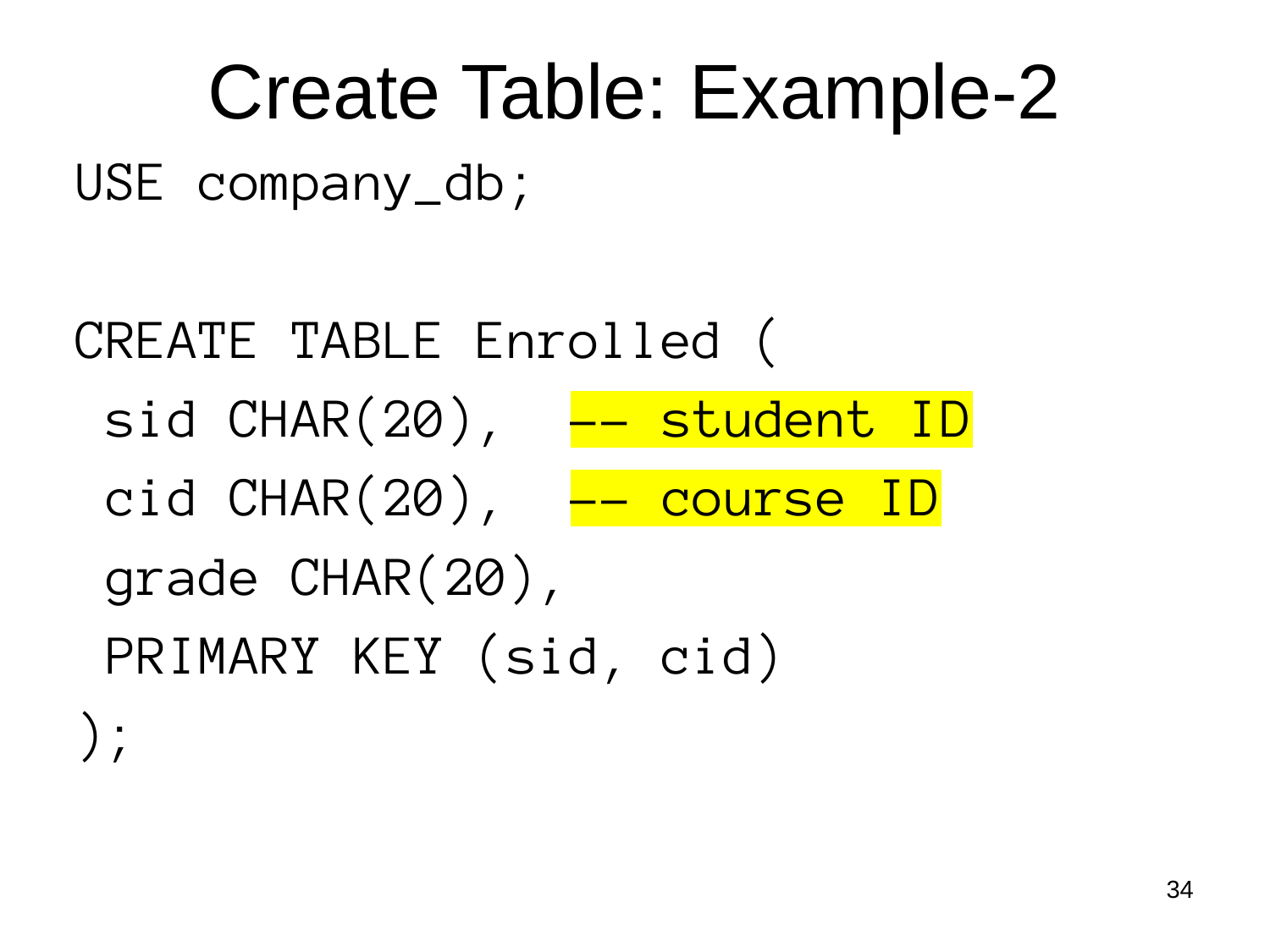

# Create Table: Example-2
USE company_db;

CREATE TABLE Enrolled (
 sid CHAR(20),  -- student ID
 cid CHAR(20),  -- course ID
 grade CHAR(20),
 PRIMARY KEY (sid, cid)
);

34